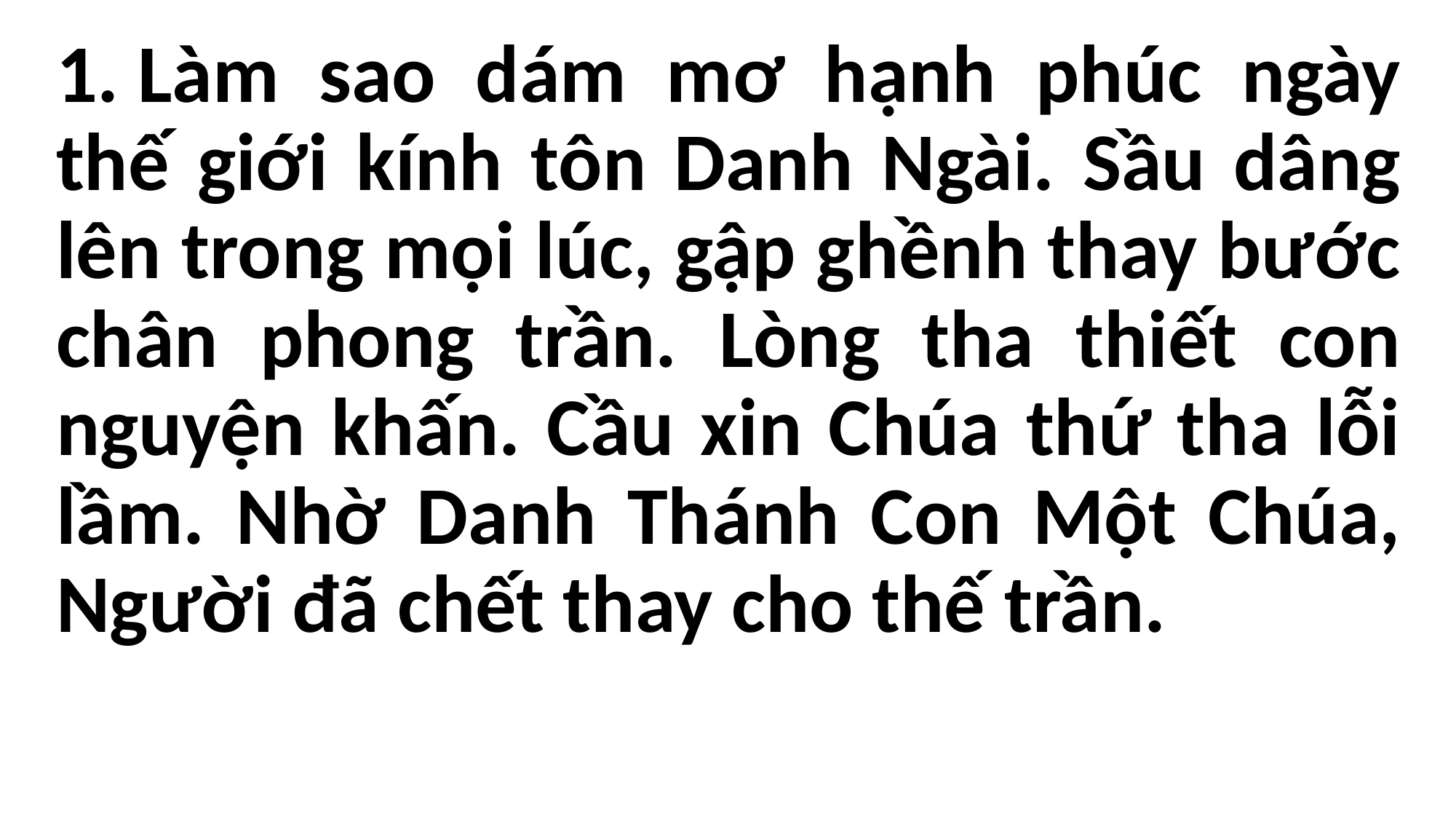

1. Làm sao dám mơ hạnh phúc ngày thế giới kính tôn Danh Ngài. Sầu dâng lên trong mọi lúc, gập ghềnh thay bước chân phong trần. Lòng tha thiết con nguyện khấn. Cầu xin Chúa thứ tha lỗi lầm. Nhờ Danh Thánh Con Một Chúa, Người đã chết thay cho thế trần.